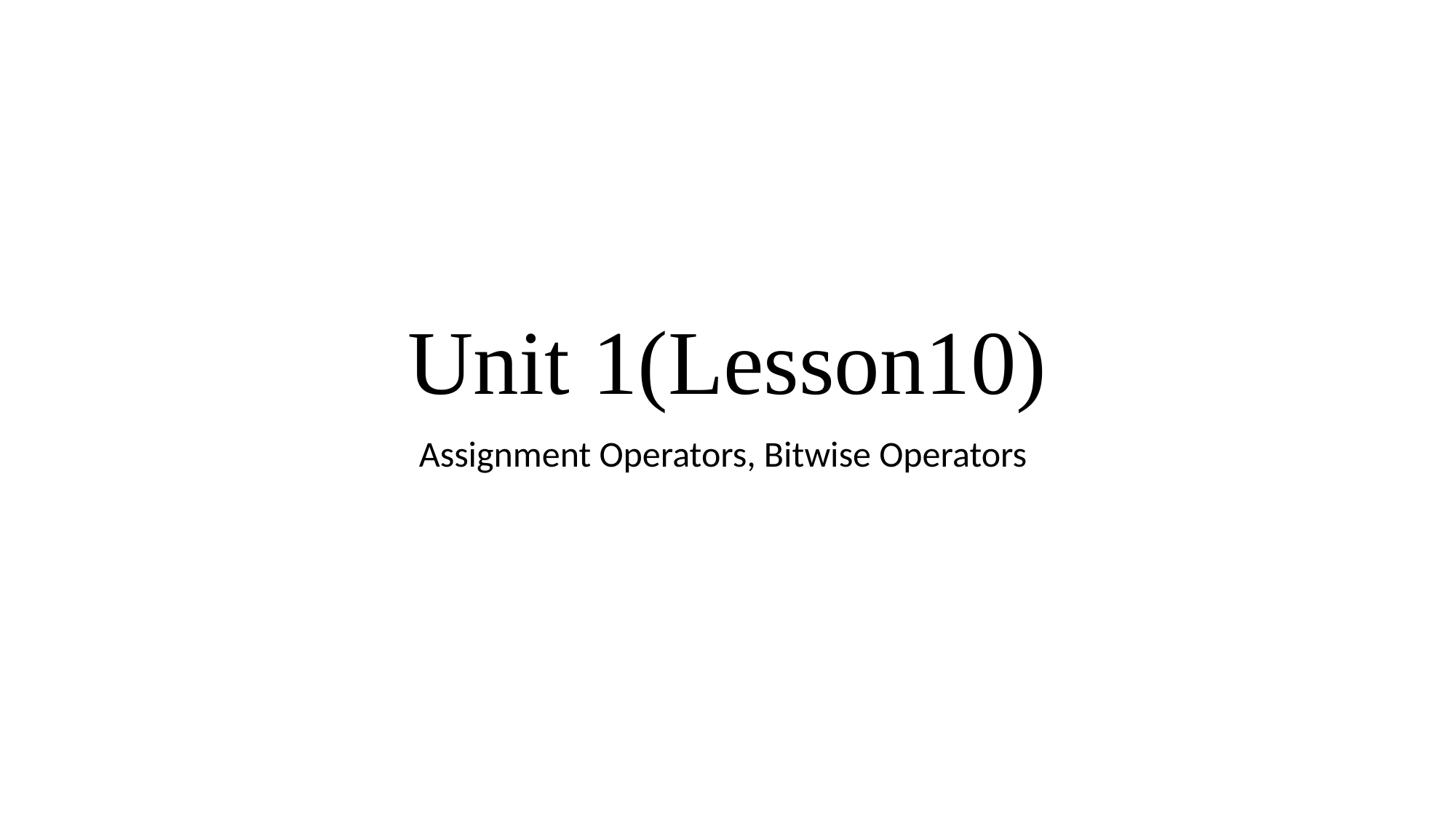

# Unit 1(Lesson10)
Assignment Operators, Bitwise Operators